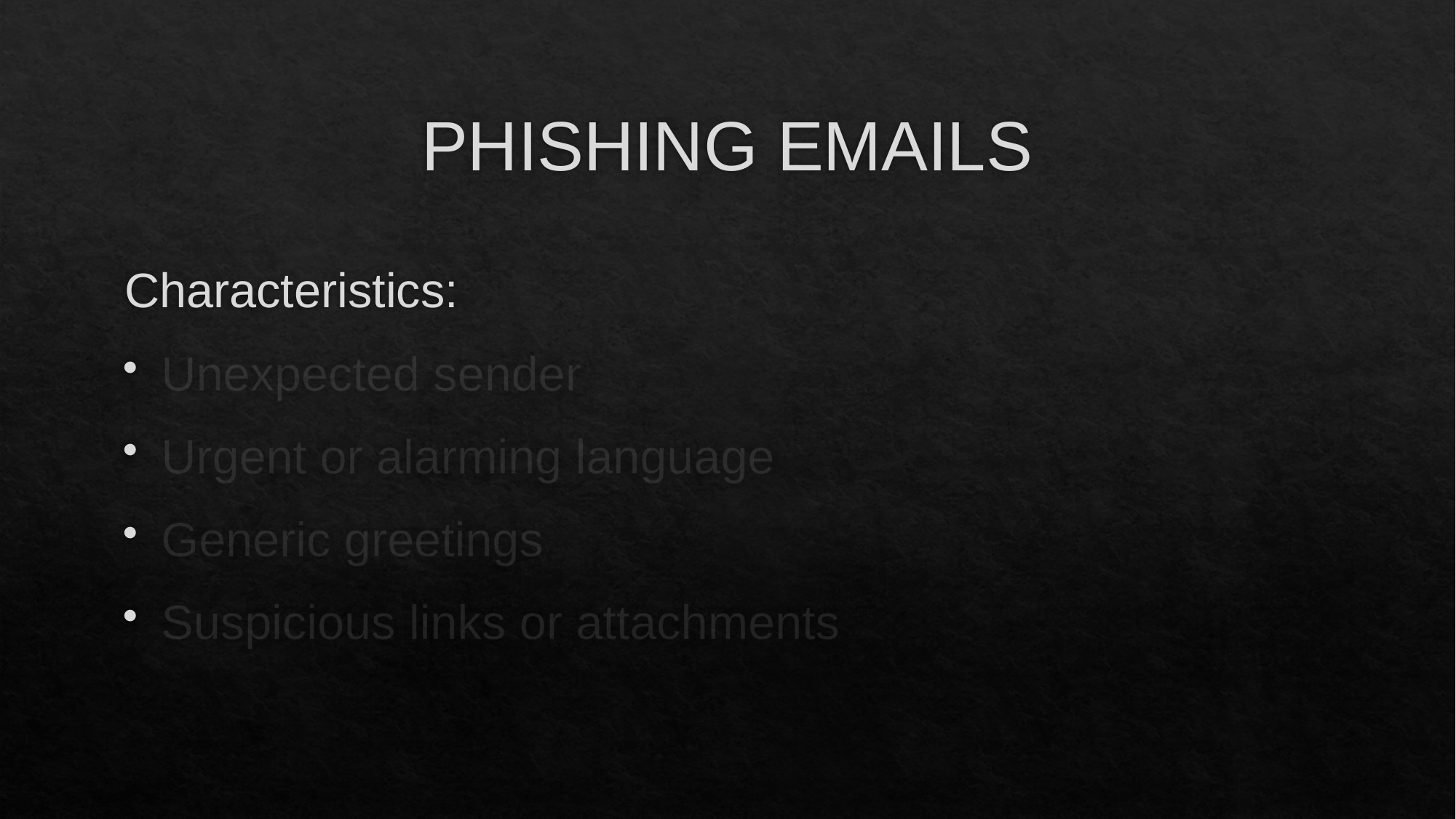

# PHISHING EMAILS
Characteristics:
Unexpected sender
Urgent or alarming language
Generic greetings
Suspicious links or attachments